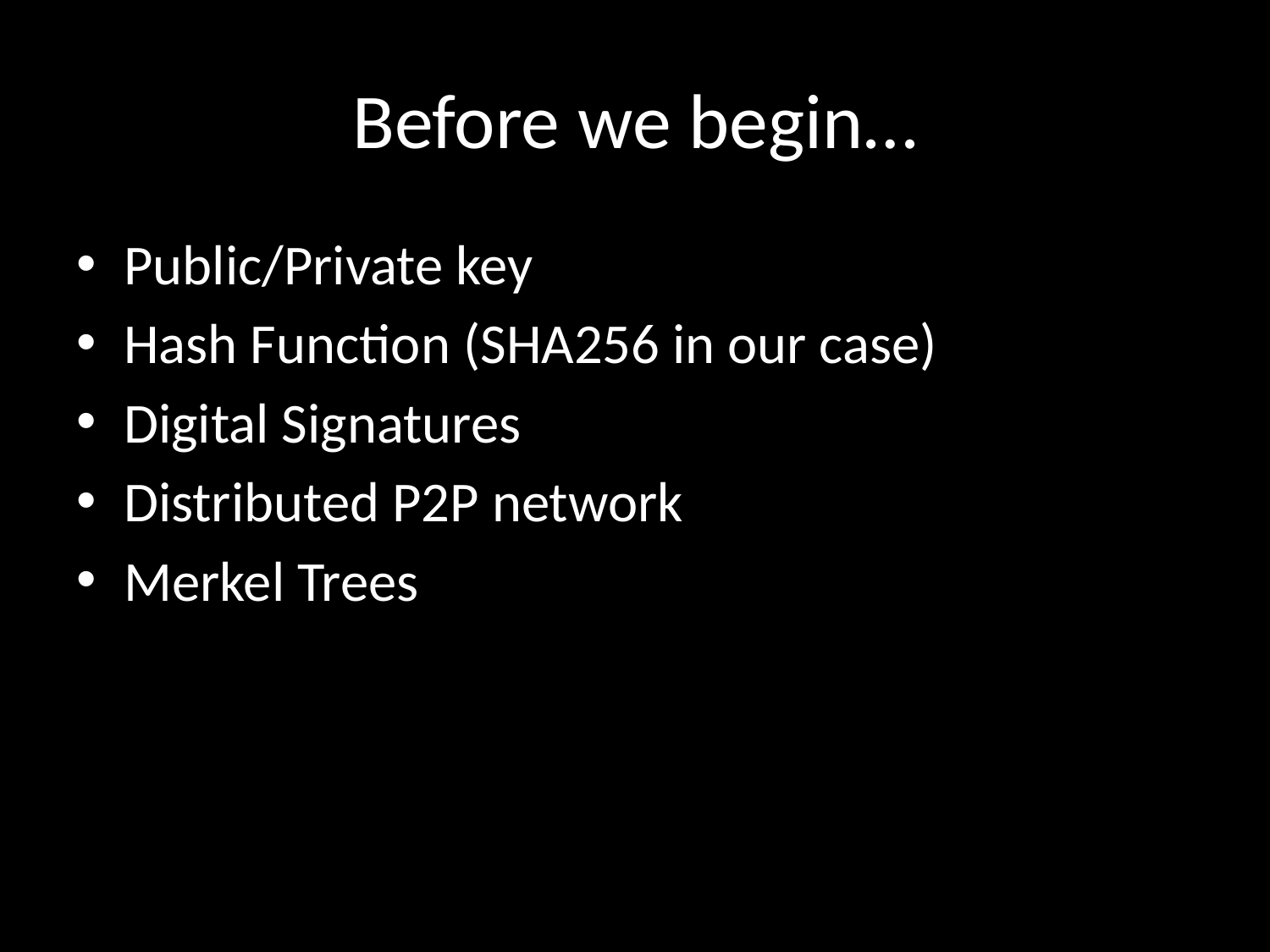

# Before we begin…
Public/Private key
Hash Function (SHA256 in our case)
Digital Signatures
Distributed P2P network
Merkel Trees